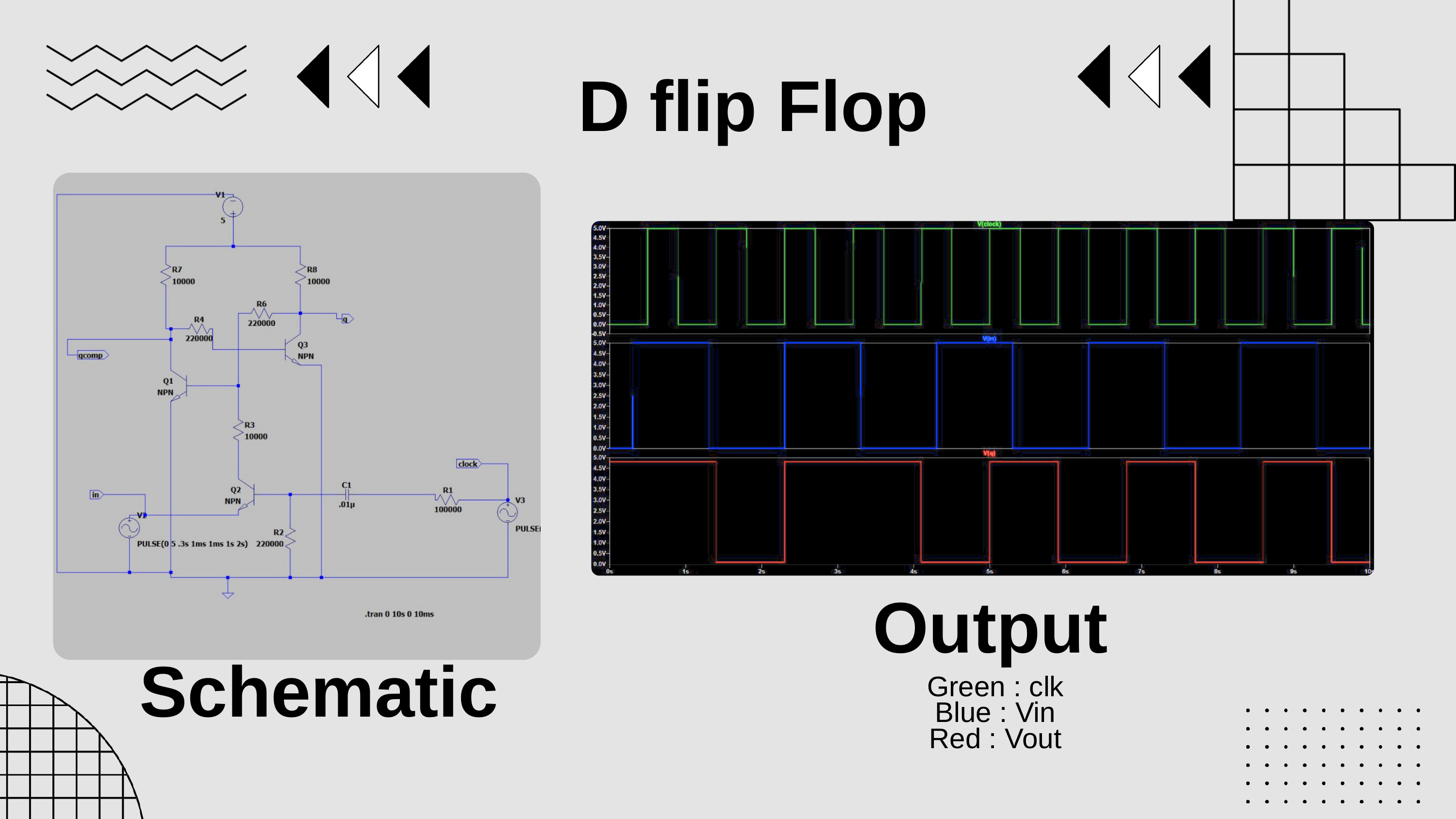

D flip Flop

Output
Schematic

Green : clk
Blue : Vin
Red : Vout